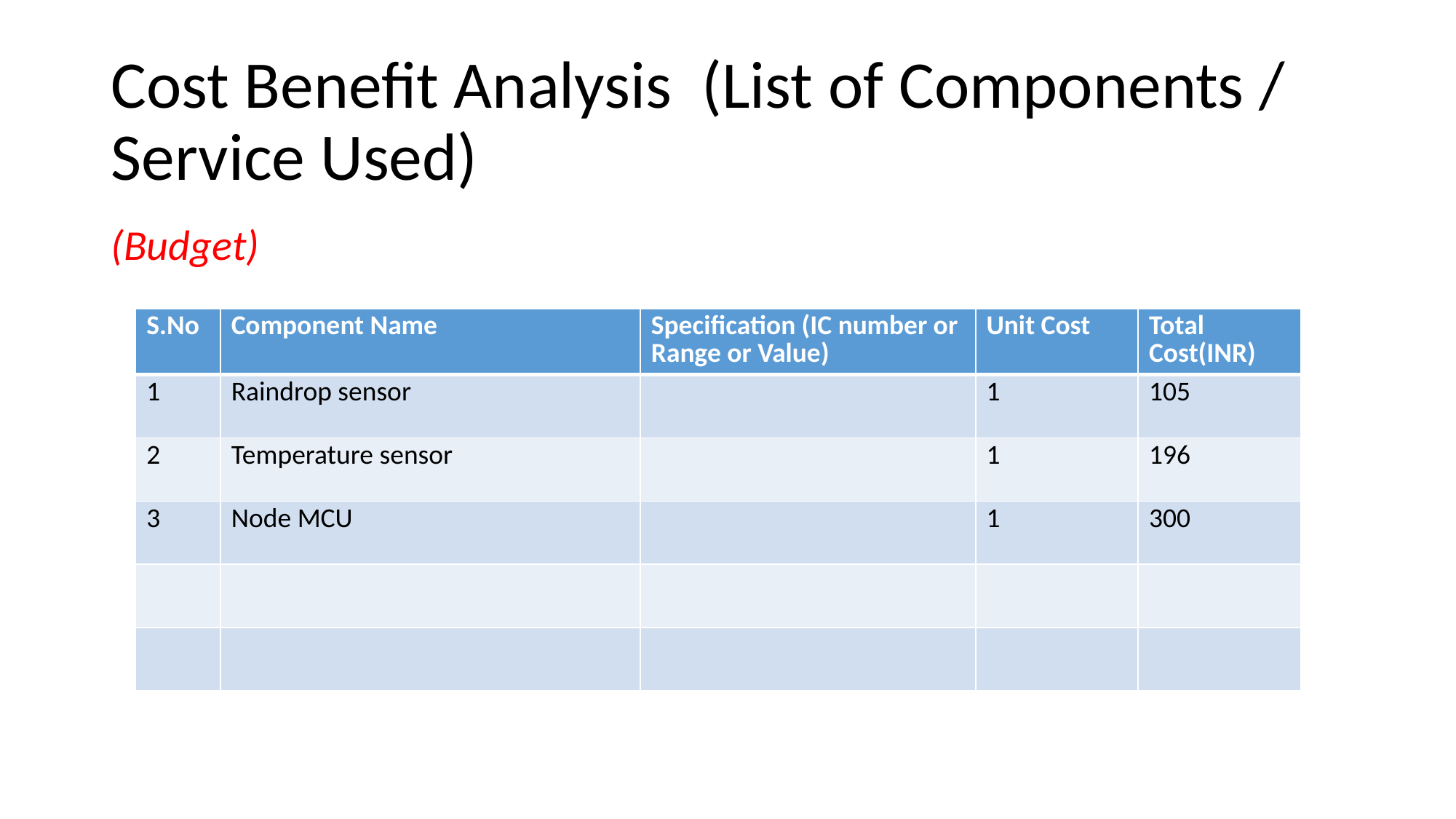

# Cost Benefit Analysis  (List of Components / Service Used)
(Budget)
| S.No | Component Name | Specification (IC number or Range or Value) | Unit Cost | Total Cost(INR) |
| --- | --- | --- | --- | --- |
| 1 | Raindrop sensor |  | 1 | 105 |
| 2 | Temperature sensor |  | 1 | 196 |
| 3 | Node MCU |  | 1 | 300 |
|  |  |  |  |  |
|  |  |  |  |  |